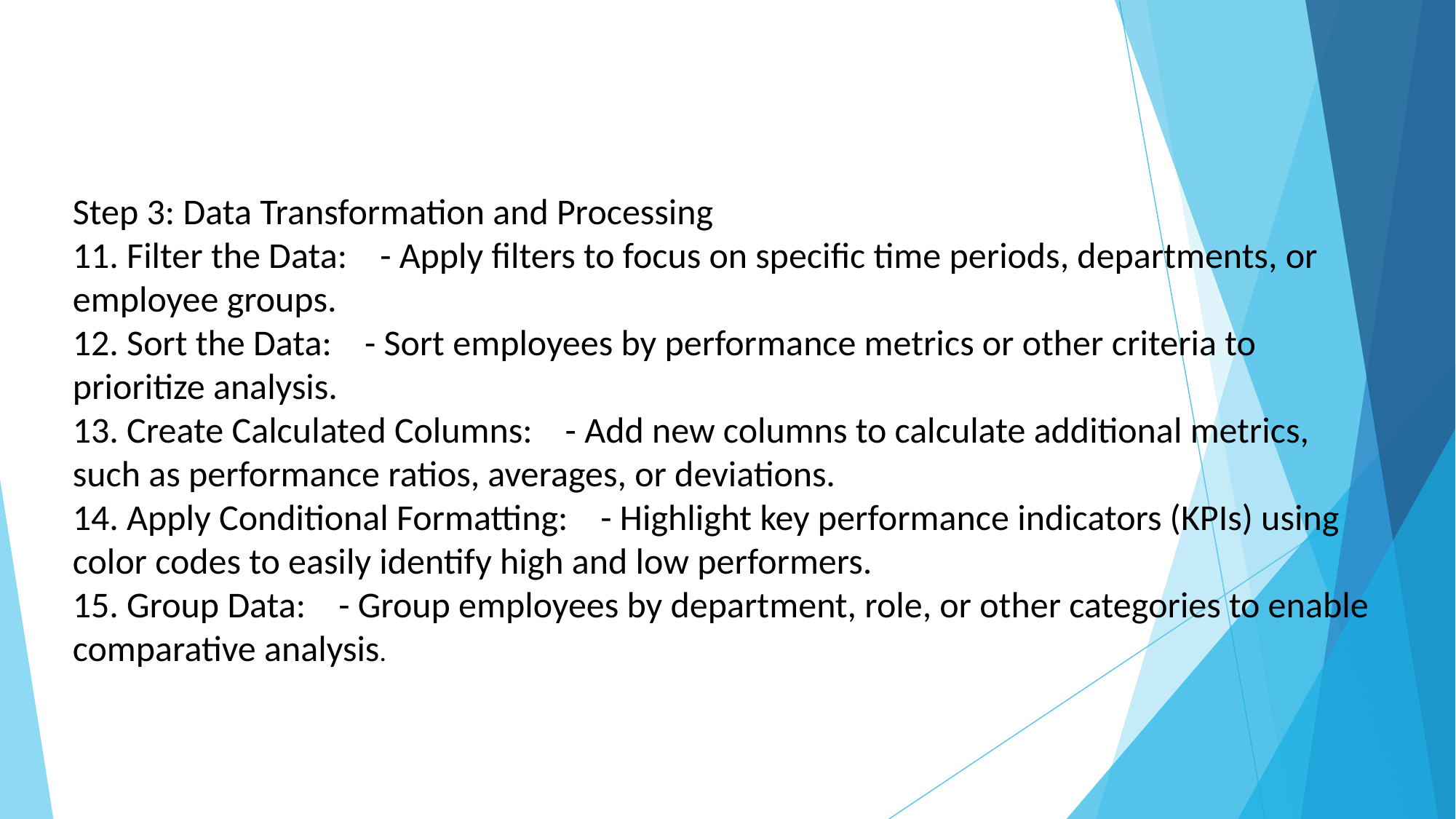

#
Step 3: Data Transformation and Processing
11. Filter the Data:    - Apply filters to focus on specific time periods, departments, or employee groups.
12. Sort the Data:    - Sort employees by performance metrics or other criteria to prioritize analysis.
13. Create Calculated Columns:    - Add new columns to calculate additional metrics, such as performance ratios, averages, or deviations.
14. Apply Conditional Formatting:    - Highlight key performance indicators (KPIs) using color codes to easily identify high and low performers.
15. Group Data:    - Group employees by department, role, or other categories to enable comparative analysis.